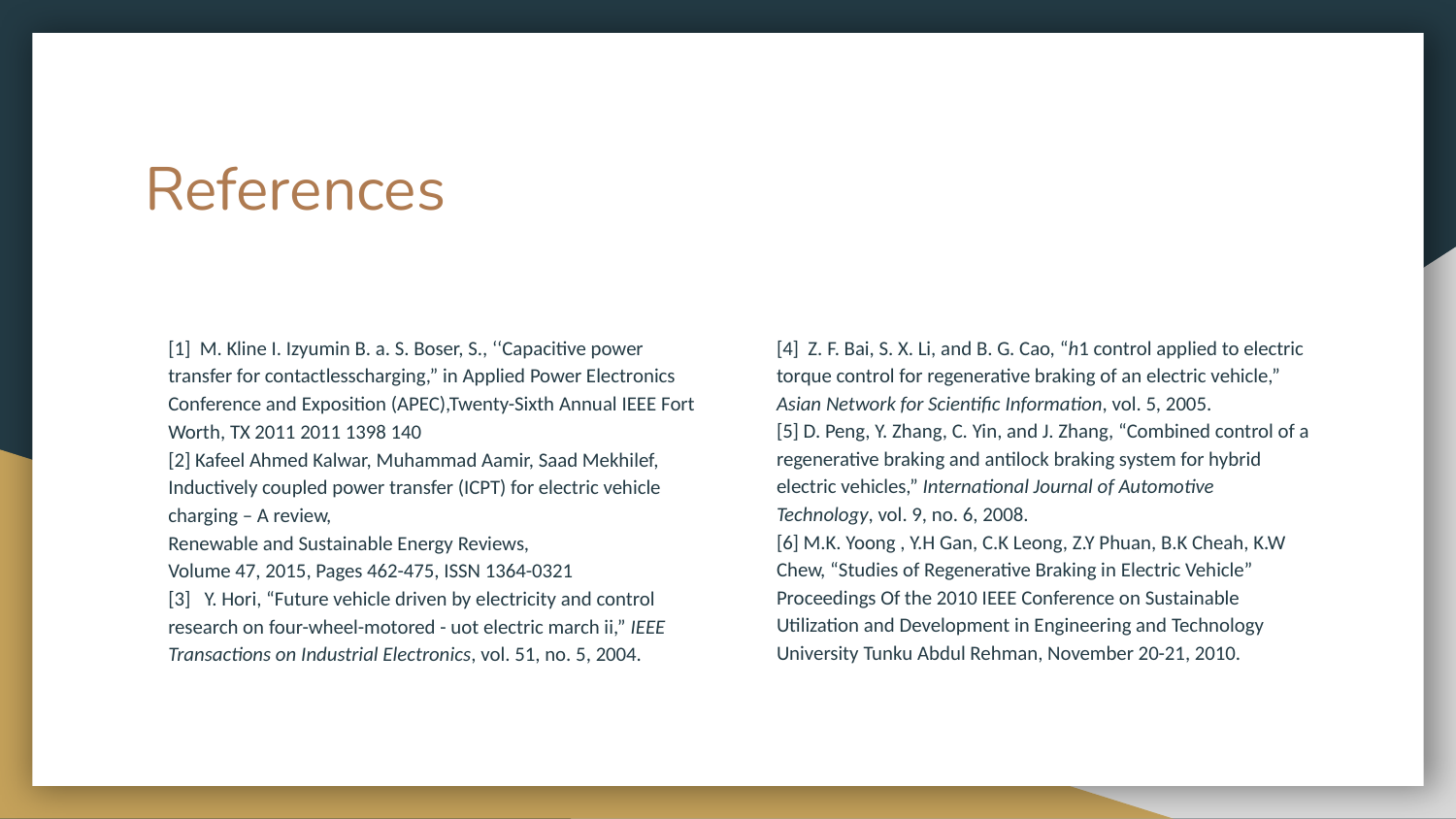

# References
[1]  M. Kline I. Izyumin B. a. S. Boser, S., ‘‘Capacitive power transfer for contactlesscharging,” in Applied Power Electronics Conference and Exposition (APEC),Twenty-Sixth Annual IEEE Fort Worth, TX 2011 2011 1398 140
[2] Kafeel Ahmed Kalwar, Muhammad Aamir, Saad Mekhilef,
Inductively coupled power transfer (ICPT) for electric vehicle charging – A review,
Renewable and Sustainable Energy Reviews,
Volume 47, 2015, Pages 462-475, ISSN 1364-0321
[3]   Y. Hori, “Future vehicle driven by electricity and control research on four-wheel-motored - uot electric march ii,” IEEE Transactions on Industrial Electronics, vol. 51, no. 5, 2004.
[4]  Z. F. Bai, S. X. Li, and B. G. Cao, “h1 control applied to electric torque control for regenerative braking of an electric vehicle,” Asian Network for Scientific Information, vol. 5, 2005.
[5] D. Peng, Y. Zhang, C. Yin, and J. Zhang, “Combined control of a regenerative braking and antilock braking system for hybrid electric vehicles,” International Journal of Automotive Technology, vol. 9, no. 6, 2008.
[6] M.K. Yoong , Y.H Gan, C.K Leong, Z.Y Phuan, B.K Cheah, K.W Chew, “Studies of Regenerative Braking in Electric Vehicle” Proceedings Of the 2010 IEEE Conference on Sustainable Utilization and Development in Engineering and Technology University Tunku Abdul Rehman, November 20-21, 2010.